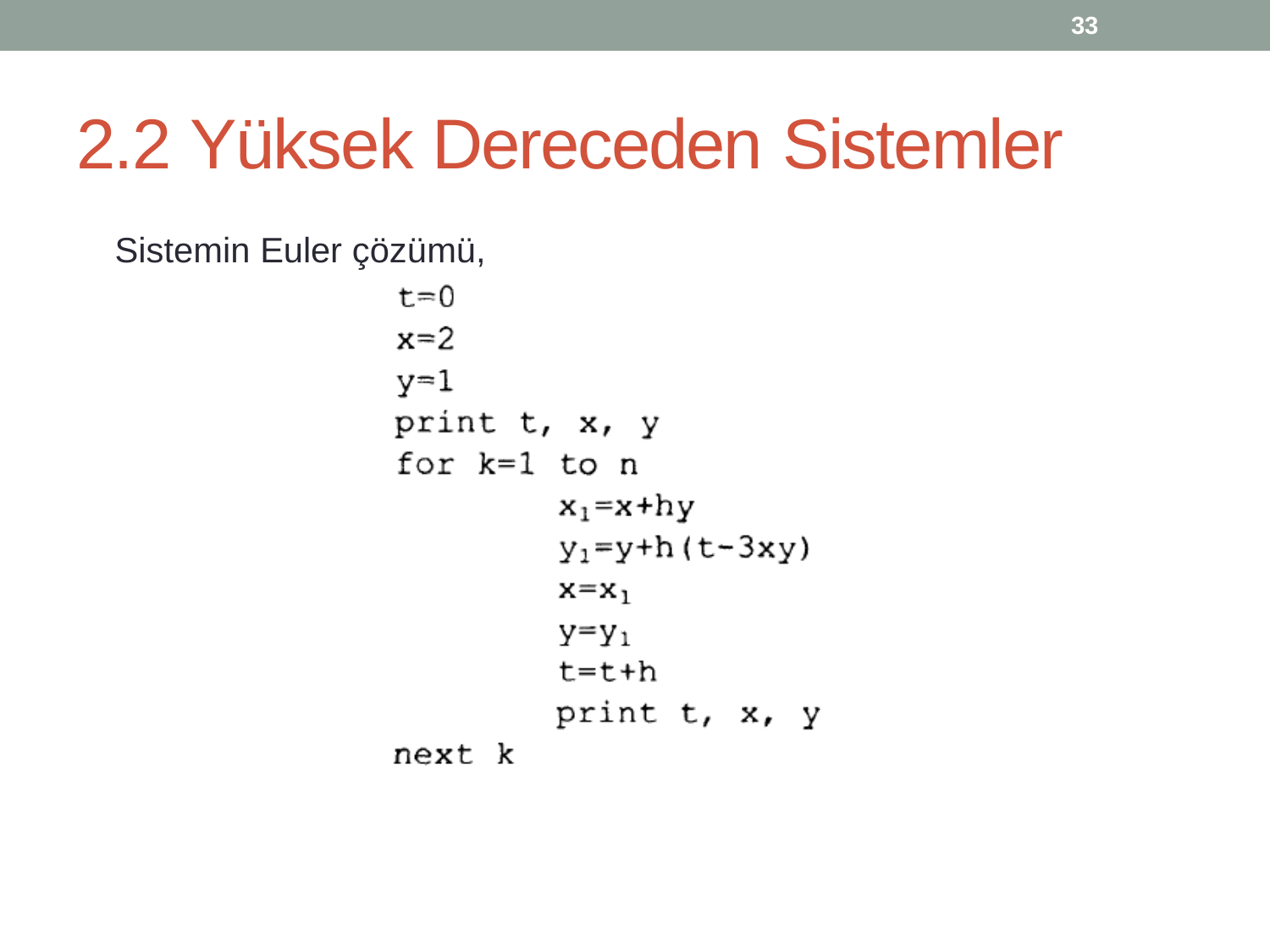

33
# 2.2 Yüksek Dereceden Sistemler
Sistemin Euler çözümü,